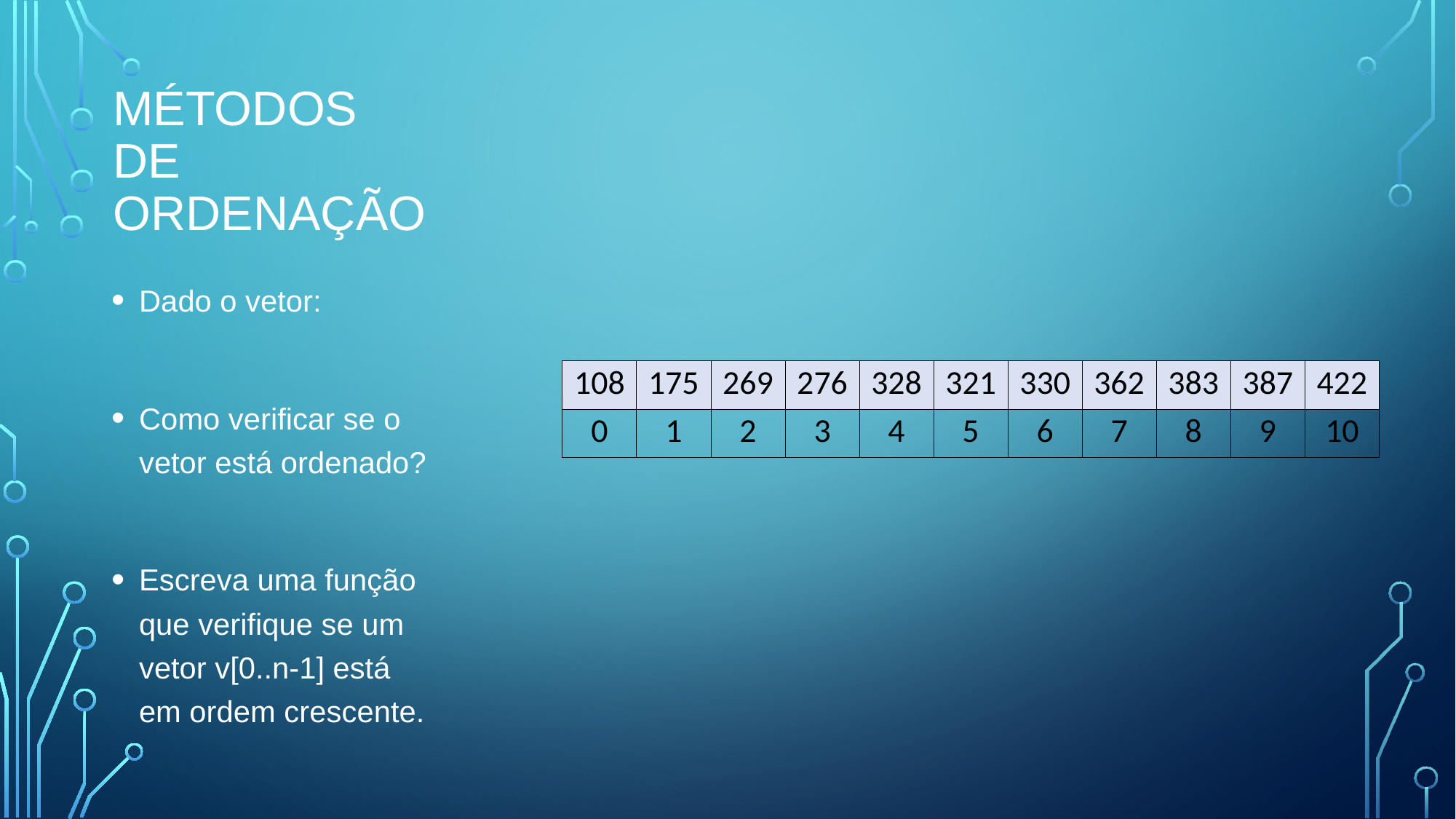

# Métodos de Ordenação
Dado o vetor:

Como verificar se o vetor está ordenado?

Escreva uma função que verifique se um vetor v[0..n-1] está em ordem crescente.
| 108 | 175 | 269 | 276 | 328 | 321 | 330 | 362 | 383 | 387 | 422 |
| --- | --- | --- | --- | --- | --- | --- | --- | --- | --- | --- |
| 0 | 1 | 2 | 3 | 4 | 5 | 6 | 7 | 8 | 9 | 10 |